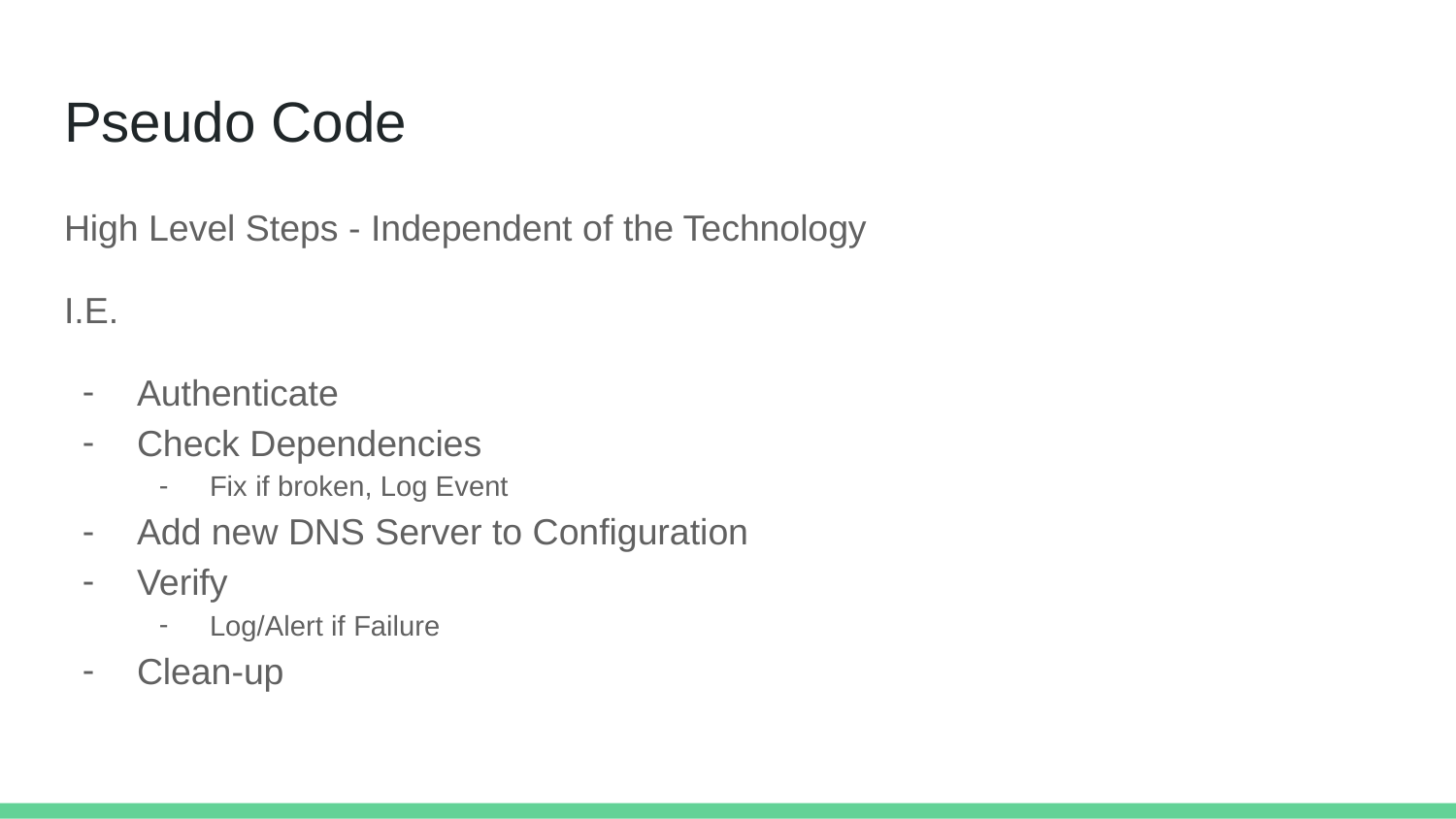

# Pseudo Code
High Level Steps - Independent of the Technology
I.E.
Authenticate
Check Dependencies
Fix if broken, Log Event
Add new DNS Server to Configuration
Verify
Log/Alert if Failure
Clean-up